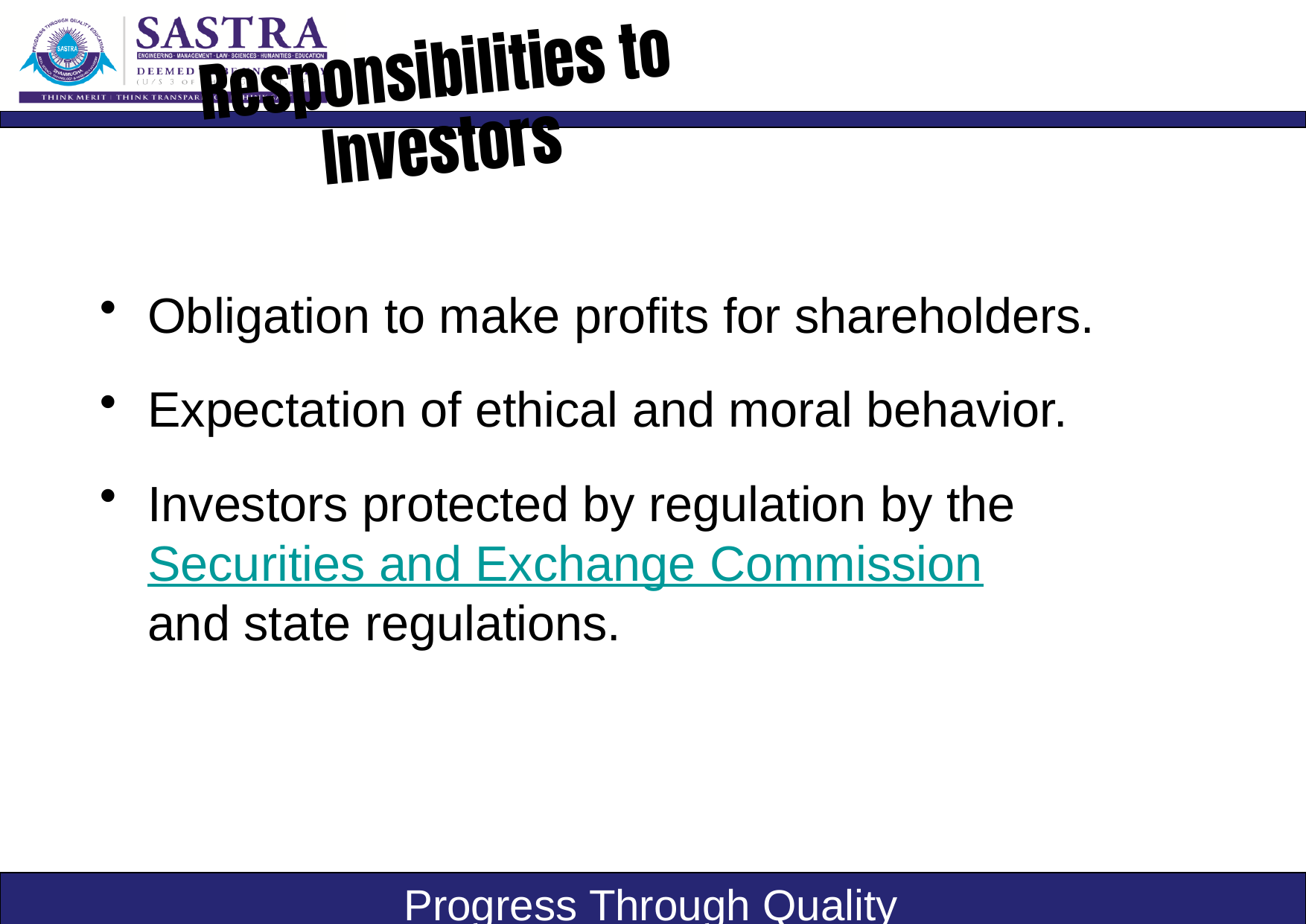

Responsibilities to Investors
Obligation to make profits for shareholders.
Expectation of ethical and moral behavior.
Investors protected by regulation by the
Securities and Exchange Commission
and state regulations.